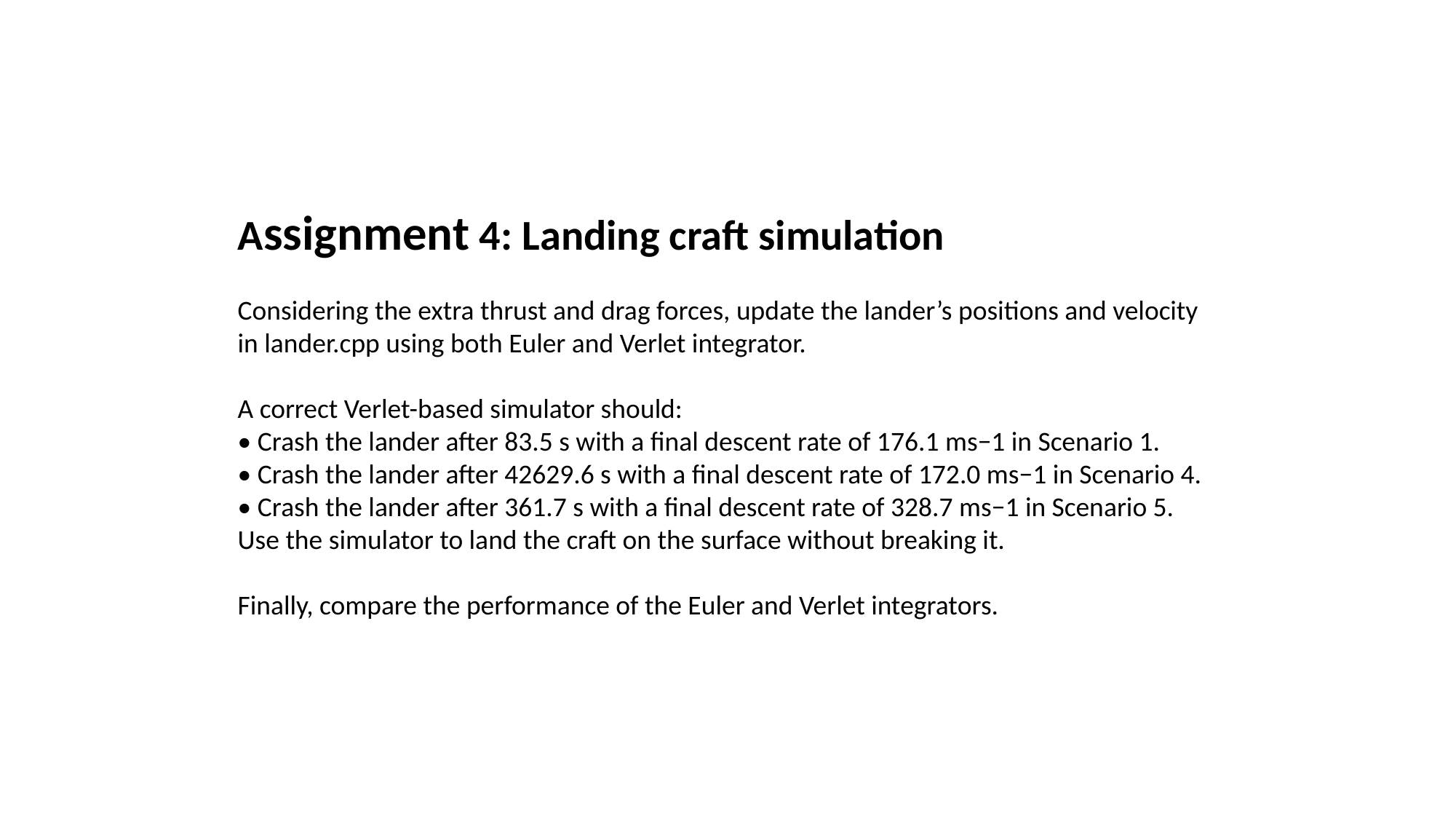

Assignment 4: Landing craft simulation

Considering the extra thrust and drag forces, update the lander’s positions and velocity in lander.cpp using both Euler and Verlet integrator.

A correct Verlet-based simulator should:
• Crash the lander after 83.5 s with a final descent rate of 176.1 ms−1 in Scenario 1.
• Crash the lander after 42629.6 s with a final descent rate of 172.0 ms−1 in Scenario 4.
• Crash the lander after 361.7 s with a final descent rate of 328.7 ms−1 in Scenario 5.
Use the simulator to land the craft on the surface without breaking it.

Finally, compare the performance of the Euler and Verlet integrators.